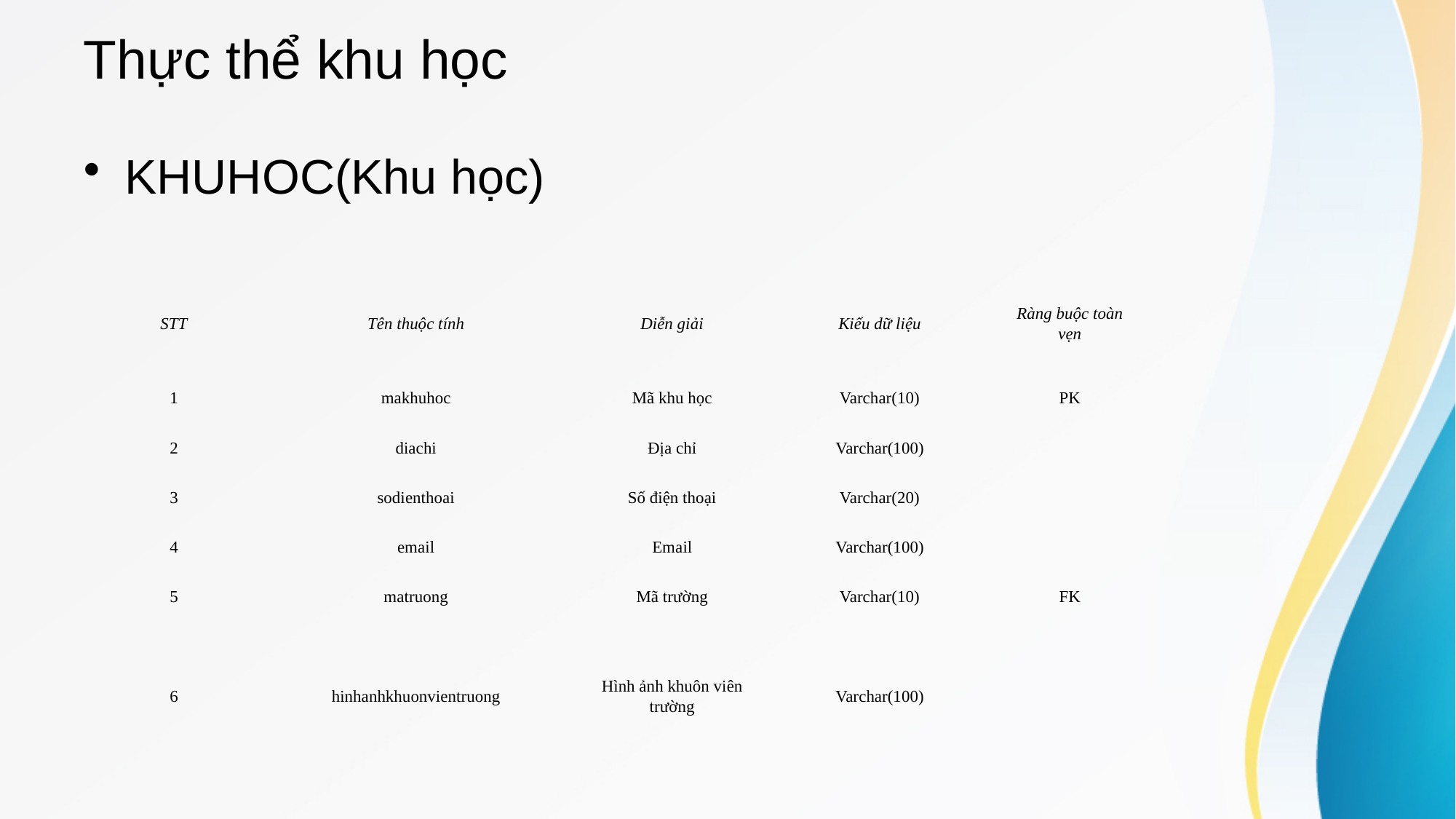

# Thực thể khu học
KHUHOC(Khu học)

| STT | Tên thuộc tính | Diễn giải | Kiểu dữ liệu | Ràng buộc toàn vẹn |
| --- | --- | --- | --- | --- |
| 1 | makhuhoc | Mã khu học | Varchar(10) | PK |
| 2 | diachi | Địa chỉ | Varchar(100) |  |
| 3 | sodienthoai | Số điện thoại | Varchar(20) |  |
| 4 | email | Email | Varchar(100) |  |
| 5 | matruong | Mã trường | Varchar(10) | FK |
| 6 | hinhanhkhuonvientruong | Hình ảnh khuôn viên trường | Varchar(100) |  |